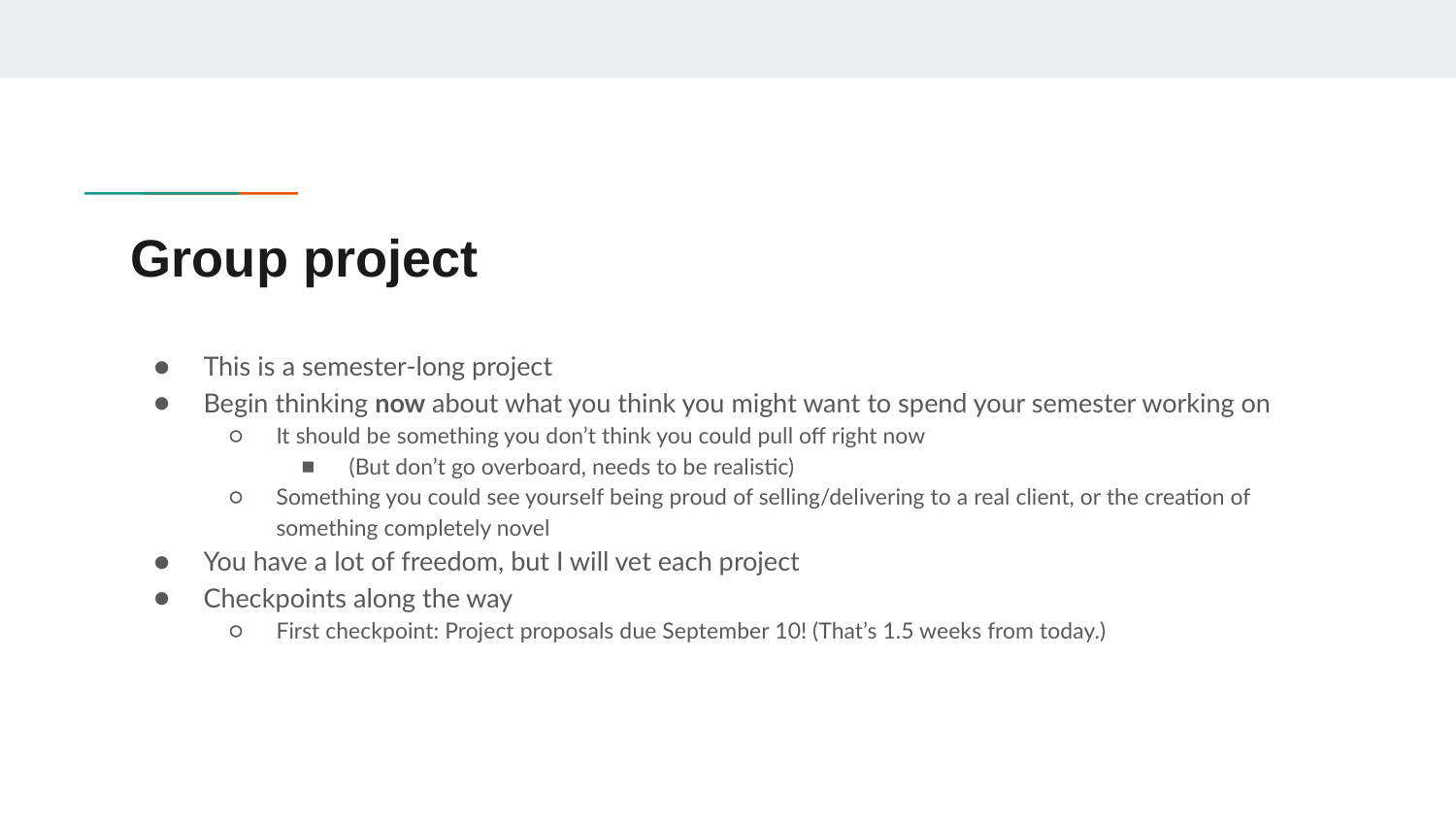

# Group project
This is a semester-long project
Begin thinking now about what you think you might want to spend your semester working on
It should be something you don’t think you could pull off right now
(But don’t go overboard, needs to be realistic)
Something you could see yourself being proud of selling/delivering to a real client, or the creation of something completely novel
You have a lot of freedom, but I will vet each project
Checkpoints along the way
First checkpoint: Project proposals due September 10! (That’s 1.5 weeks from today.)